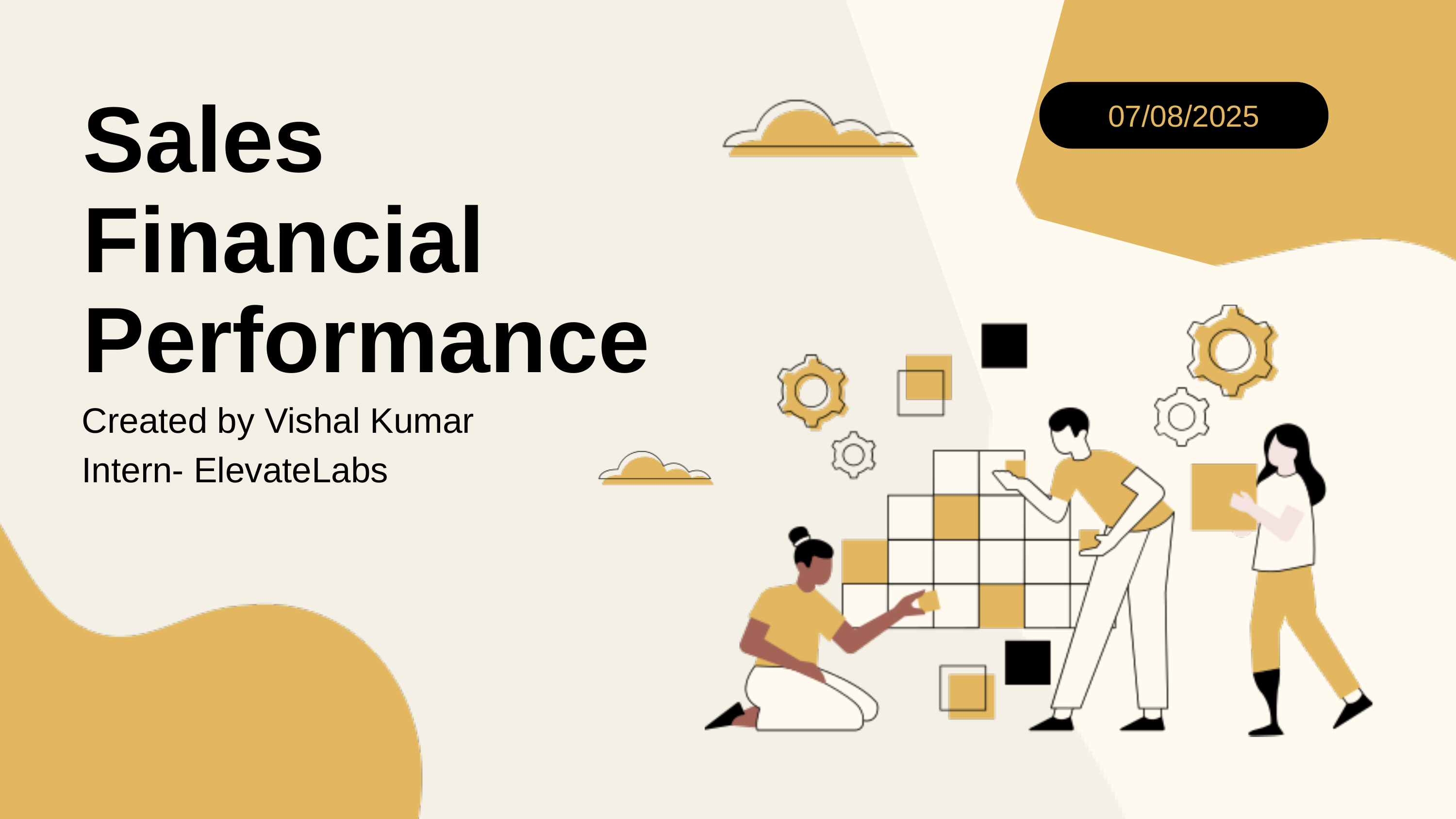

Sales
Financial Performance
07/08/2025

Created by Vishal Kumar
Intern- ElevateLabs